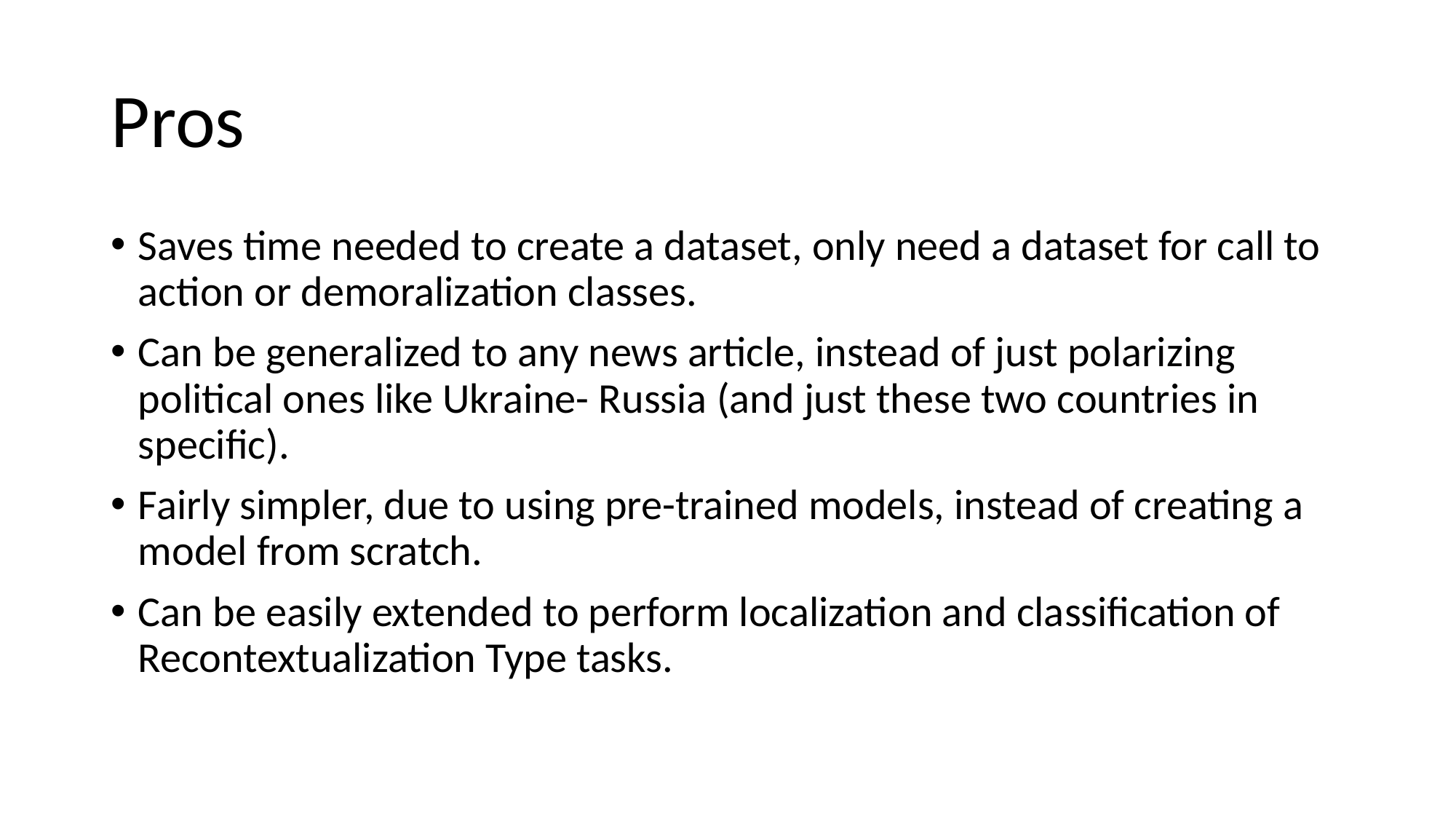

# Pros
Saves time needed to create a dataset, only need a dataset for call to action or demoralization classes.
Can be generalized to any news article, instead of just polarizing political ones like Ukraine- Russia (and just these two countries in specific).
Fairly simpler, due to using pre-trained models, instead of creating a model from scratch.
Can be easily extended to perform localization and classification of Recontextualization Type tasks.